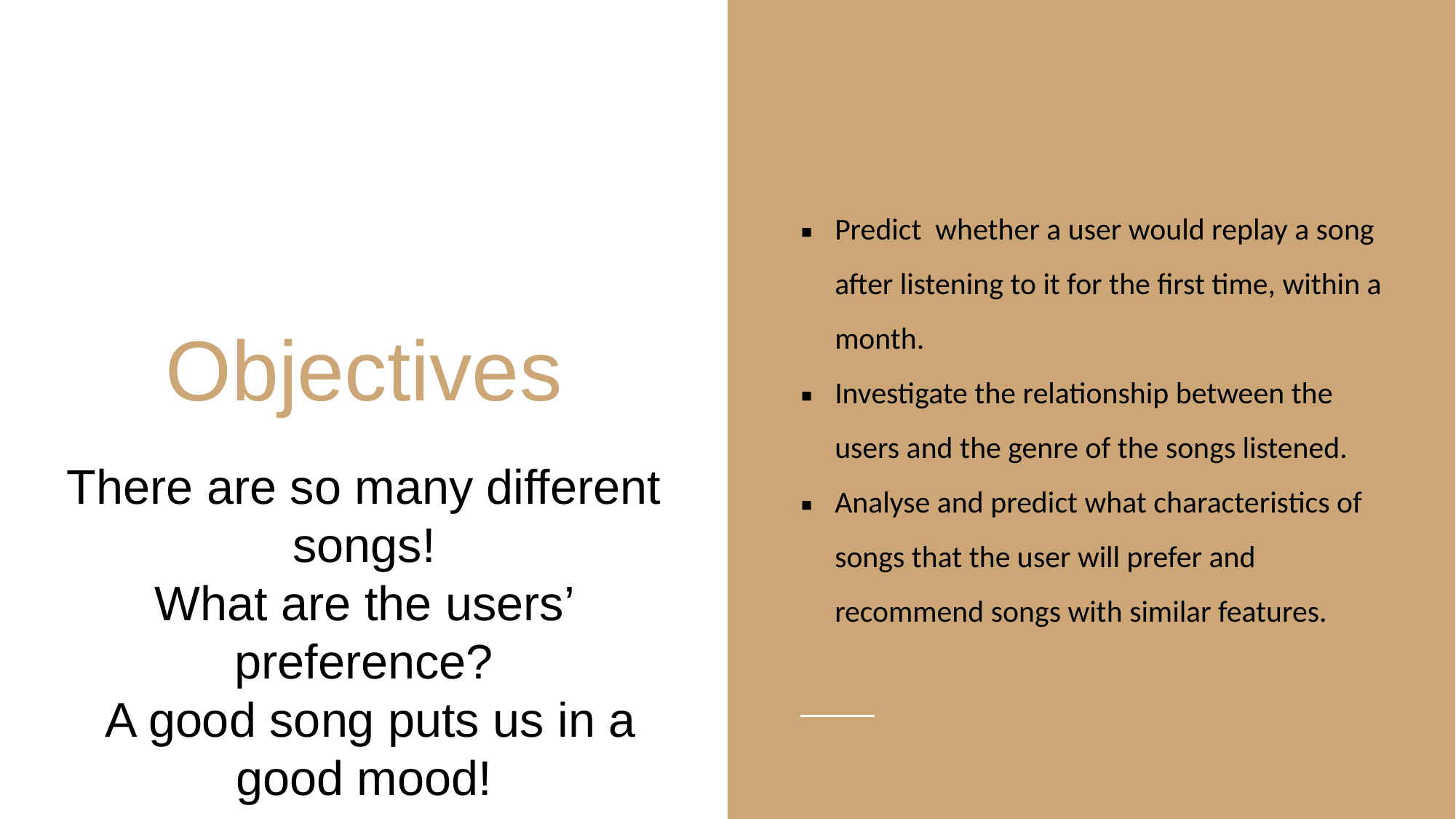

Predict  whether a user would replay a song after listening to it for the first time, within a month.
Investigate the relationship between the users and the genre of the songs listened.
Analyse and predict what characteristics of songs that the user will prefer and recommend songs with similar features.
# Objectives
There are so many different songs!
What are the users’ preference?
 A good song puts us in a good mood!